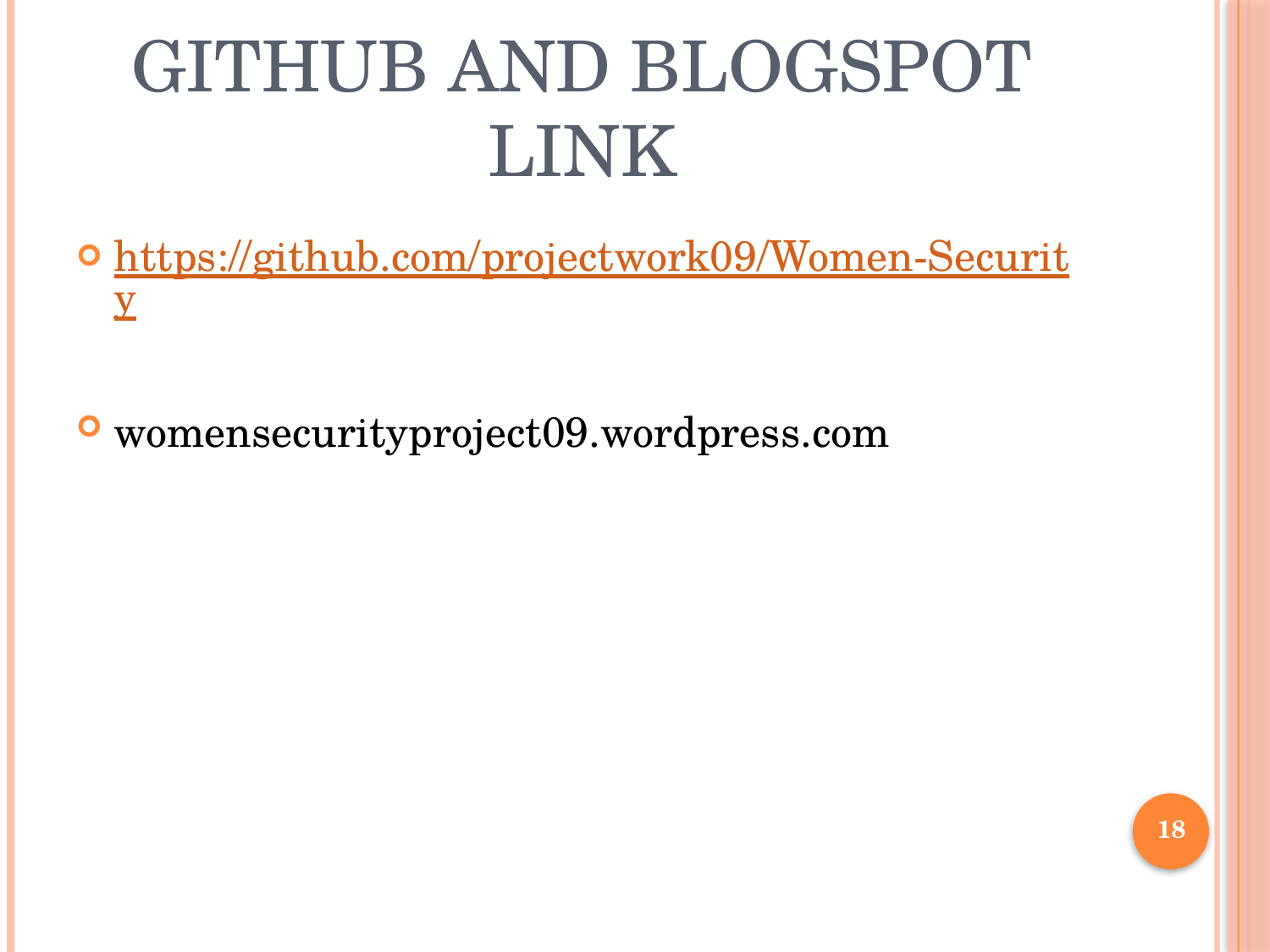

# Github And BlogSpot Link
https://github.com/projectwork09/Women-Security

womensecurityproject09.wordpress.com

18